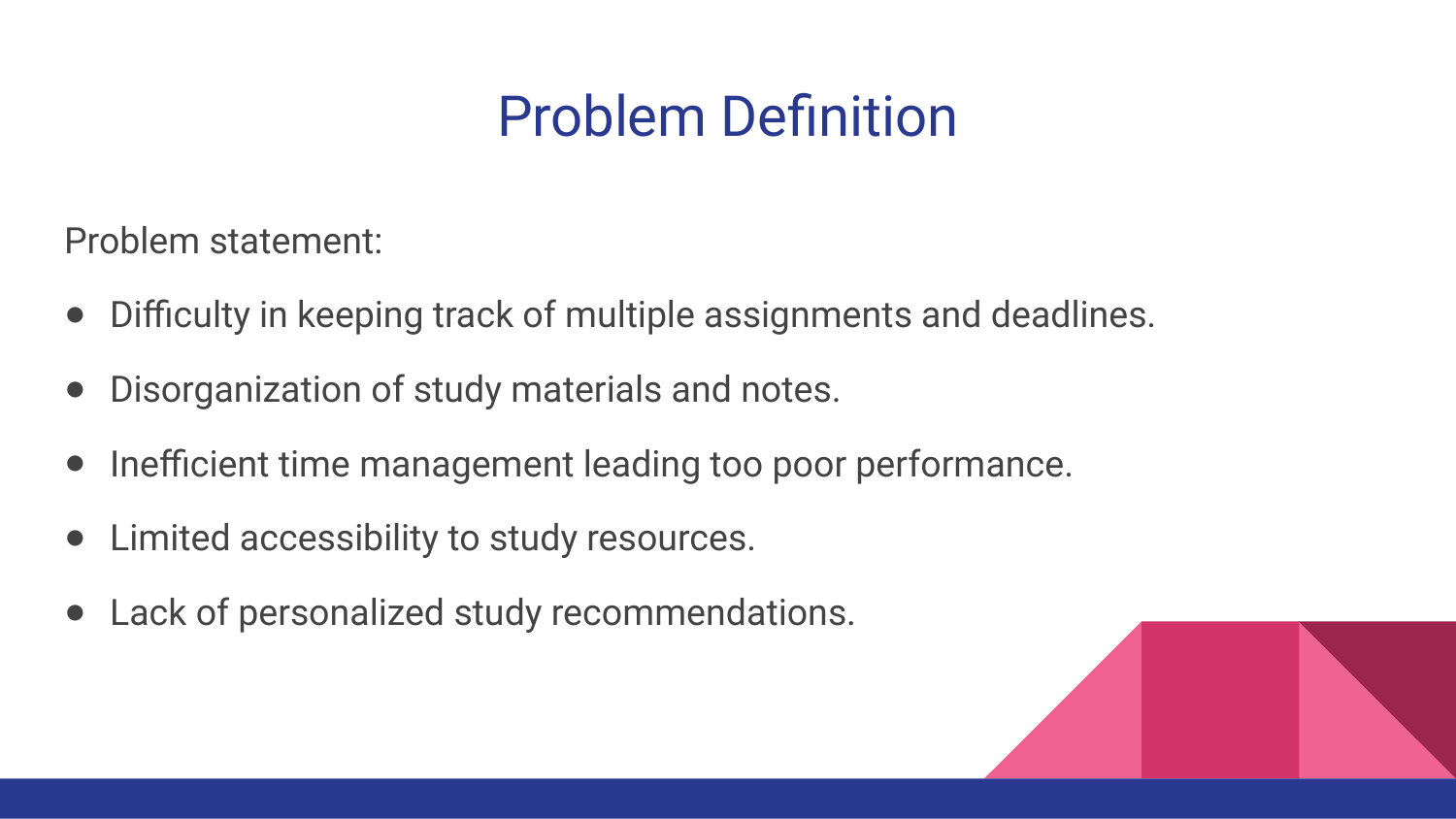

# Problem Definition
Problem statement:
Difficulty in keeping track of multiple assignments and deadlines.
Disorganization of study materials and notes.
Inefficient time management leading too poor performance.
Limited accessibility to study resources.
Lack of personalized study recommendations.